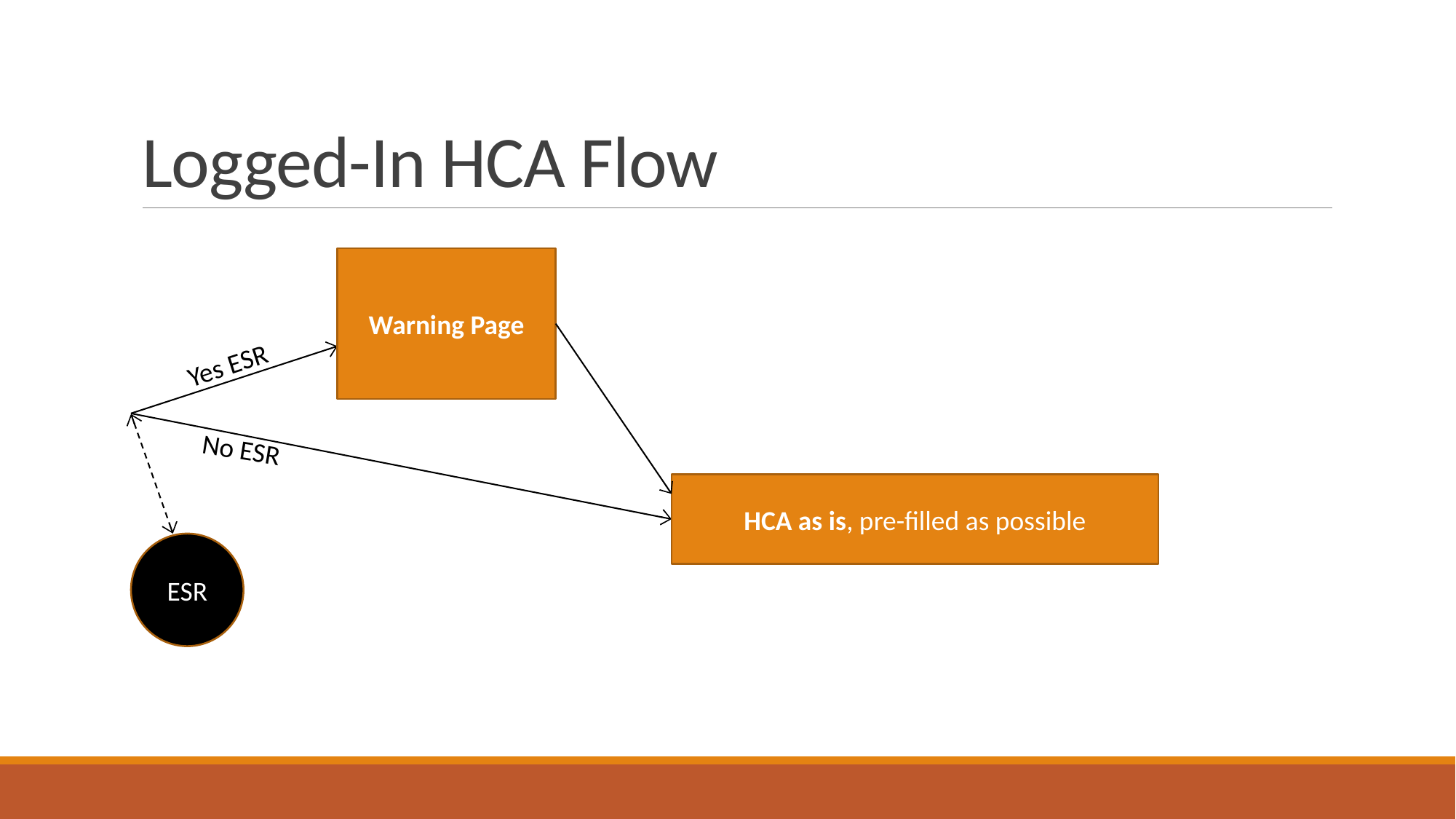

# Logged-In HCA Flow
Warning Page
Yes ESR
No ESR
HCA as is, pre-filled as possible
ESR